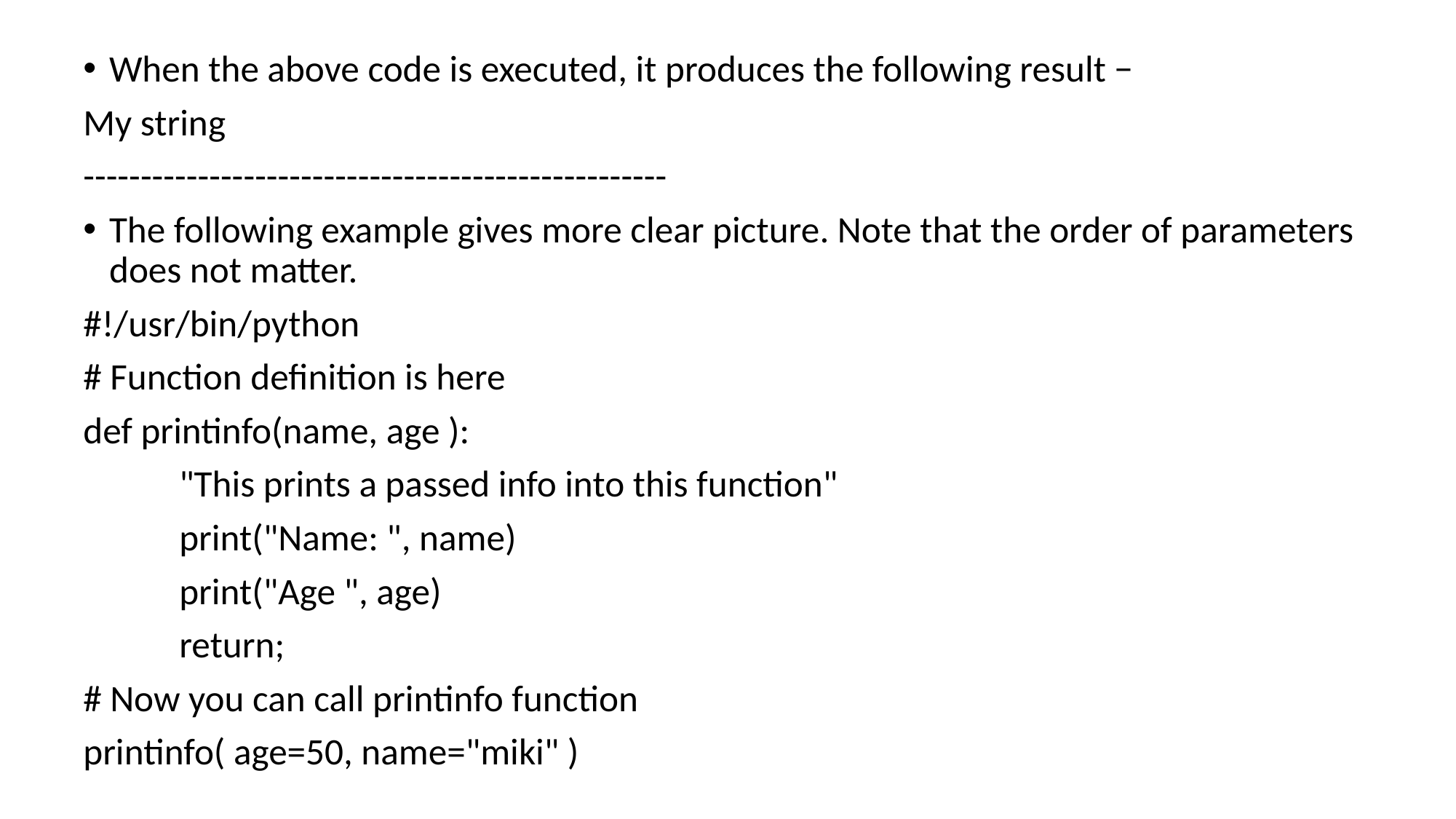

When the above code is executed, it produces the following result −
My string
---------------------------------------------------
The following example gives more clear picture. Note that the order of parameters does not matter.
#!/usr/bin/python
# Function definition is here
def printinfo(name, age ):
	"This prints a passed info into this function"
	print("Name: ", name)
	print("Age ", age)
	return;
# Now you can call printinfo function
printinfo( age=50, name="miki" )